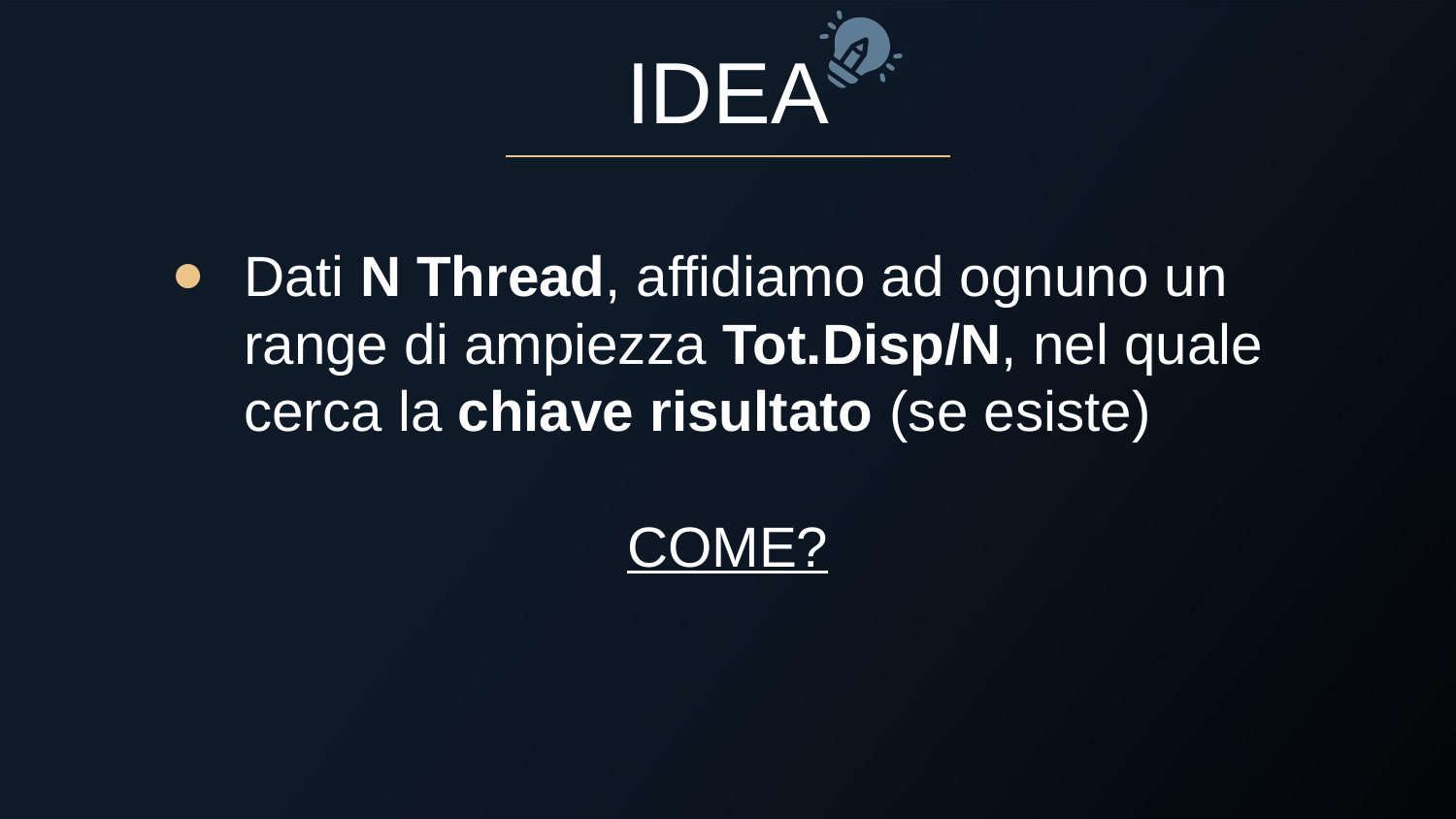

# IDEA
Dati N Thread, affidiamo ad ognuno un range di ampiezza Tot.Disp/N, nel quale cerca la chiave risultato (se esiste)

COME?